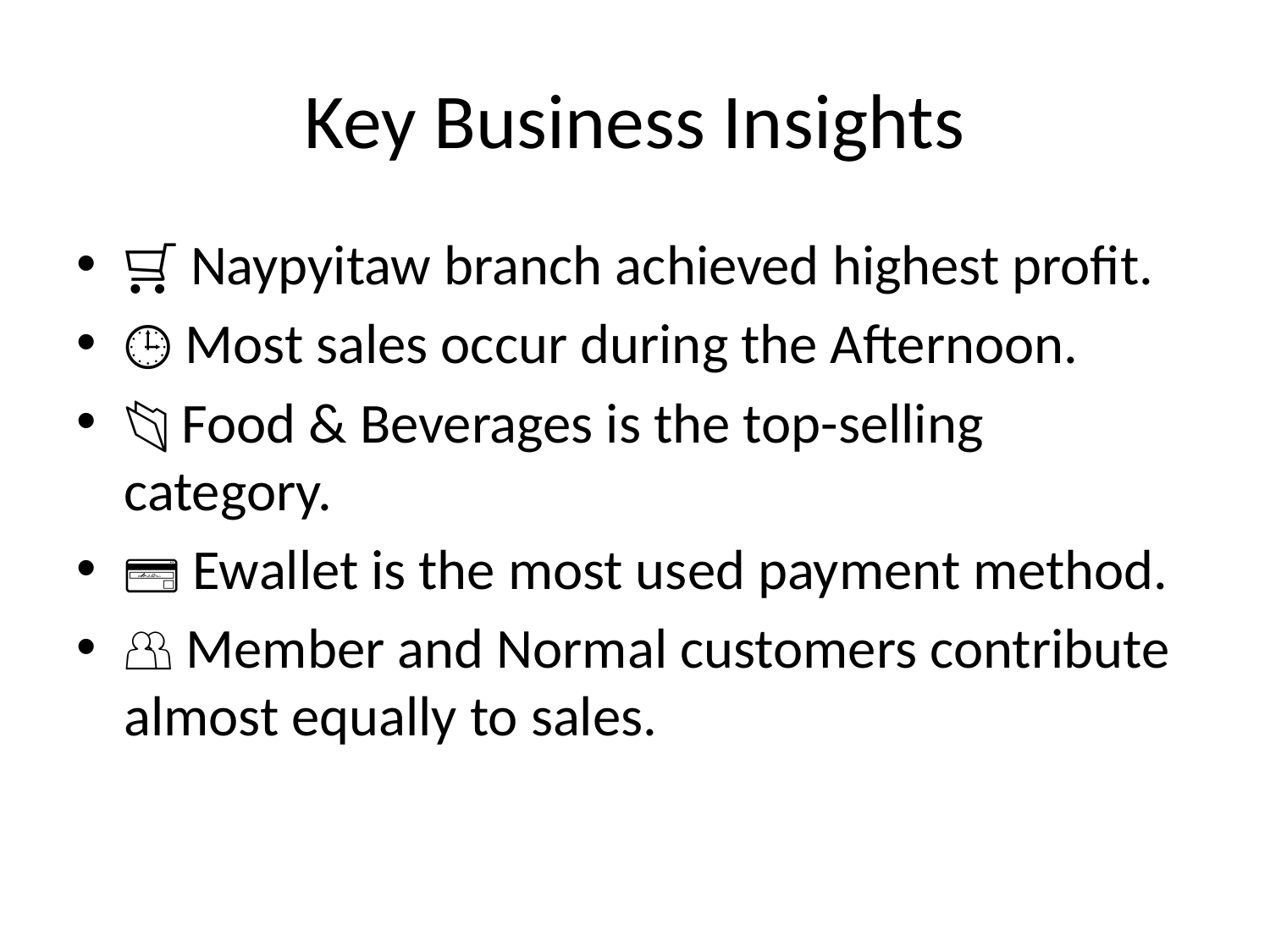

# Key Business Insights
🛒 Naypyitaw branch achieved highest profit.
🕒 Most sales occur during the Afternoon.
📂 Food & Beverages is the top-selling category.
💳 Ewallet is the most used payment method.
👥 Member and Normal customers contribute almost equally to sales.